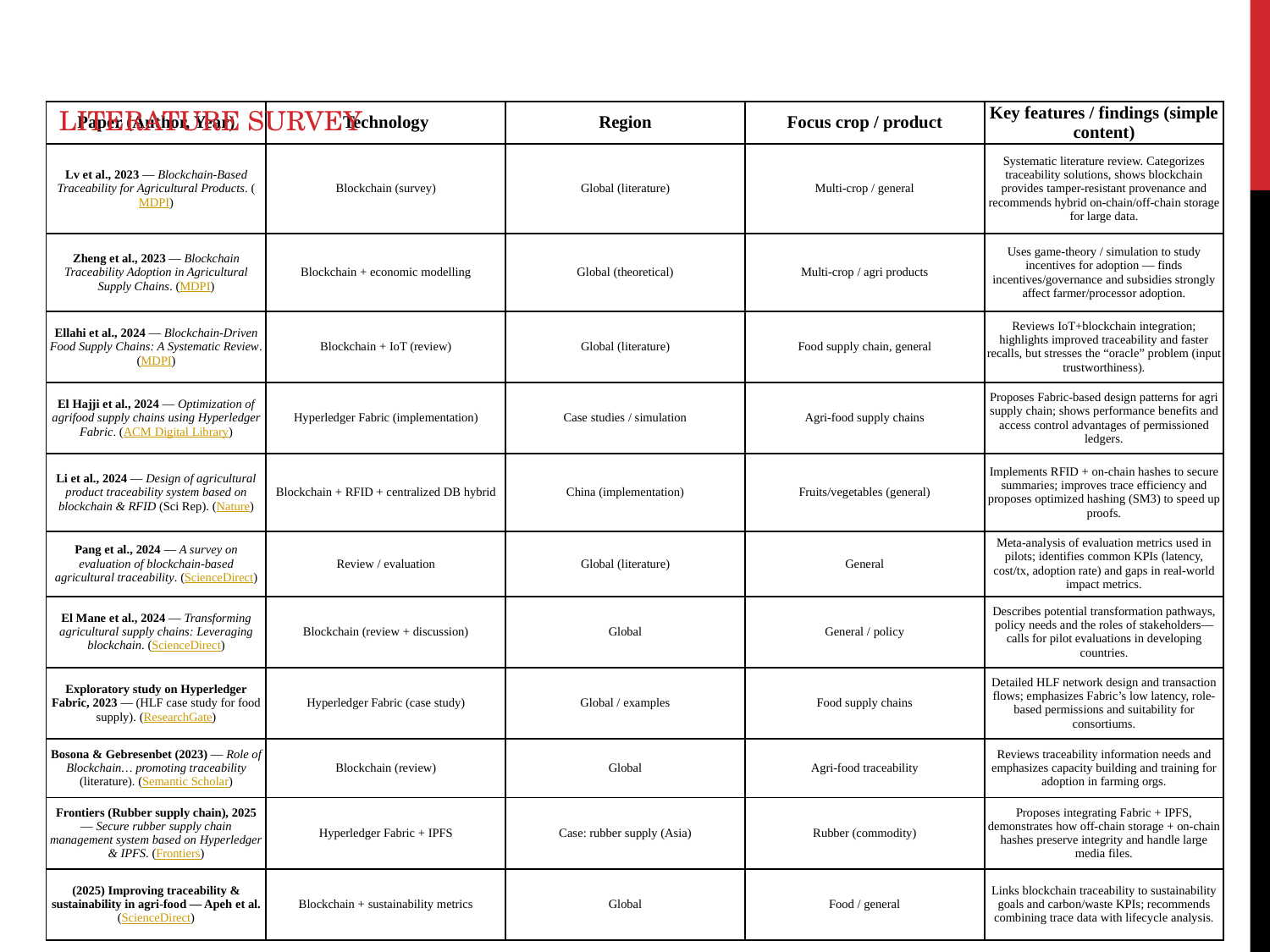

# LITERATURE SURVEY
| Paper (Author, Year) | Technology | Region | Focus crop / product | Key features / findings (simple content) |
| --- | --- | --- | --- | --- |
| Lv et al., 2023 — Blockchain-Based Traceability for Agricultural Products. (MDPI) | Blockchain (survey) | Global (literature) | Multi-crop / general | Systematic literature review. Categorizes traceability solutions, shows blockchain provides tamper-resistant provenance and recommends hybrid on-chain/off-chain storage for large data. |
| Zheng et al., 2023 — Blockchain Traceability Adoption in Agricultural Supply Chains. (MDPI) | Blockchain + economic modelling | Global (theoretical) | Multi-crop / agri products | Uses game-theory / simulation to study incentives for adoption — finds incentives/governance and subsidies strongly affect farmer/processor adoption. |
| Ellahi et al., 2024 — Blockchain-Driven Food Supply Chains: A Systematic Review. (MDPI) | Blockchain + IoT (review) | Global (literature) | Food supply chain, general | Reviews IoT+blockchain integration; highlights improved traceability and faster recalls, but stresses the “oracle” problem (input trustworthiness). |
| El Hajji et al., 2024 — Optimization of agrifood supply chains using Hyperledger Fabric. (ACM Digital Library) | Hyperledger Fabric (implementation) | Case studies / simulation | Agri-food supply chains | Proposes Fabric-based design patterns for agri supply chain; shows performance benefits and access control advantages of permissioned ledgers. |
| Li et al., 2024 — Design of agricultural product traceability system based on blockchain & RFID (Sci Rep). (Nature) | Blockchain + RFID + centralized DB hybrid | China (implementation) | Fruits/vegetables (general) | Implements RFID + on-chain hashes to secure summaries; improves trace efficiency and proposes optimized hashing (SM3) to speed up proofs. |
| Pang et al., 2024 — A survey on evaluation of blockchain-based agricultural traceability. (ScienceDirect) | Review / evaluation | Global (literature) | General | Meta-analysis of evaluation metrics used in pilots; identifies common KPIs (latency, cost/tx, adoption rate) and gaps in real-world impact metrics. |
| El Mane et al., 2024 — Transforming agricultural supply chains: Leveraging blockchain. (ScienceDirect) | Blockchain (review + discussion) | Global | General / policy | Describes potential transformation pathways, policy needs and the roles of stakeholders—calls for pilot evaluations in developing countries. |
| Exploratory study on Hyperledger Fabric, 2023 — (HLF case study for food supply). (ResearchGate) | Hyperledger Fabric (case study) | Global / examples | Food supply chains | Detailed HLF network design and transaction flows; emphasizes Fabric’s low latency, role-based permissions and suitability for consortiums. |
| Bosona & Gebresenbet (2023) — Role of Blockchain… promoting traceability (literature). (Semantic Scholar) | Blockchain (review) | Global | Agri-food traceability | Reviews traceability information needs and emphasizes capacity building and training for adoption in farming orgs. |
| Frontiers (Rubber supply chain), 2025 — Secure rubber supply chain management system based on Hyperledger & IPFS. (Frontiers) | Hyperledger Fabric + IPFS | Case: rubber supply (Asia) | Rubber (commodity) | Proposes integrating Fabric + IPFS, demonstrates how off-chain storage + on-chain hashes preserve integrity and handle large media files. |
| (2025) Improving traceability & sustainability in agri-food — Apeh et al. (ScienceDirect) | Blockchain + sustainability metrics | Global | Food / general | Links blockchain traceability to sustainability goals and carbon/waste KPIs; recommends combining trace data with lifecycle analysis. |